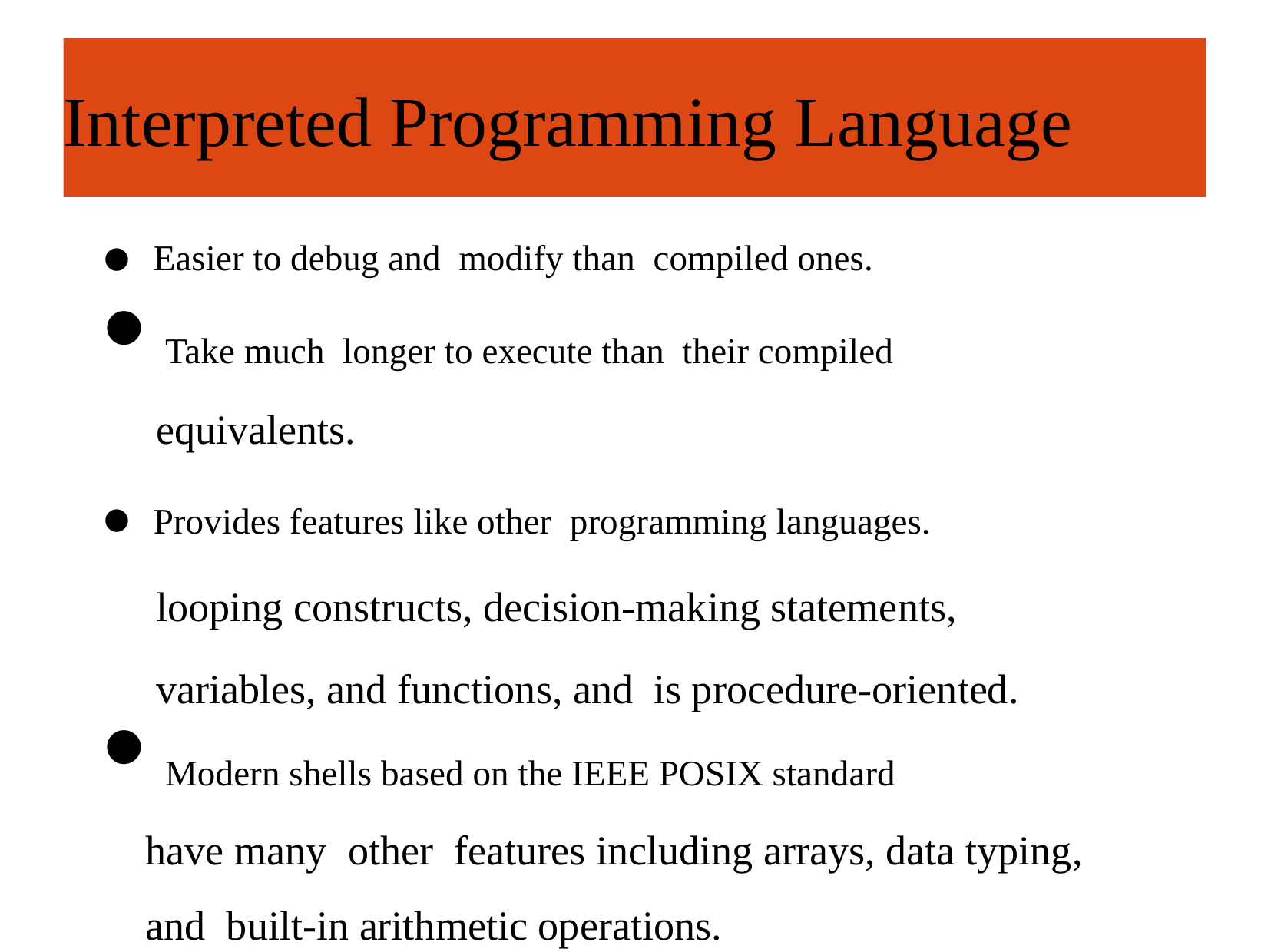

n erpreted Programming Language

Interpreted Programming Language
 Easier to debug and  modify than  compiled ones.
 Take much  longer to execute than  their compiled
     equivalents.
 Provides features like other  programming languages.
     looping constructs, decision-making statements,
     variables, and functions, and  is procedure-oriented.
 Modern shells based on the IEEE POSIX standard
    have many  other  features including arrays, data typing,
    and  built-in arithmetic operations.